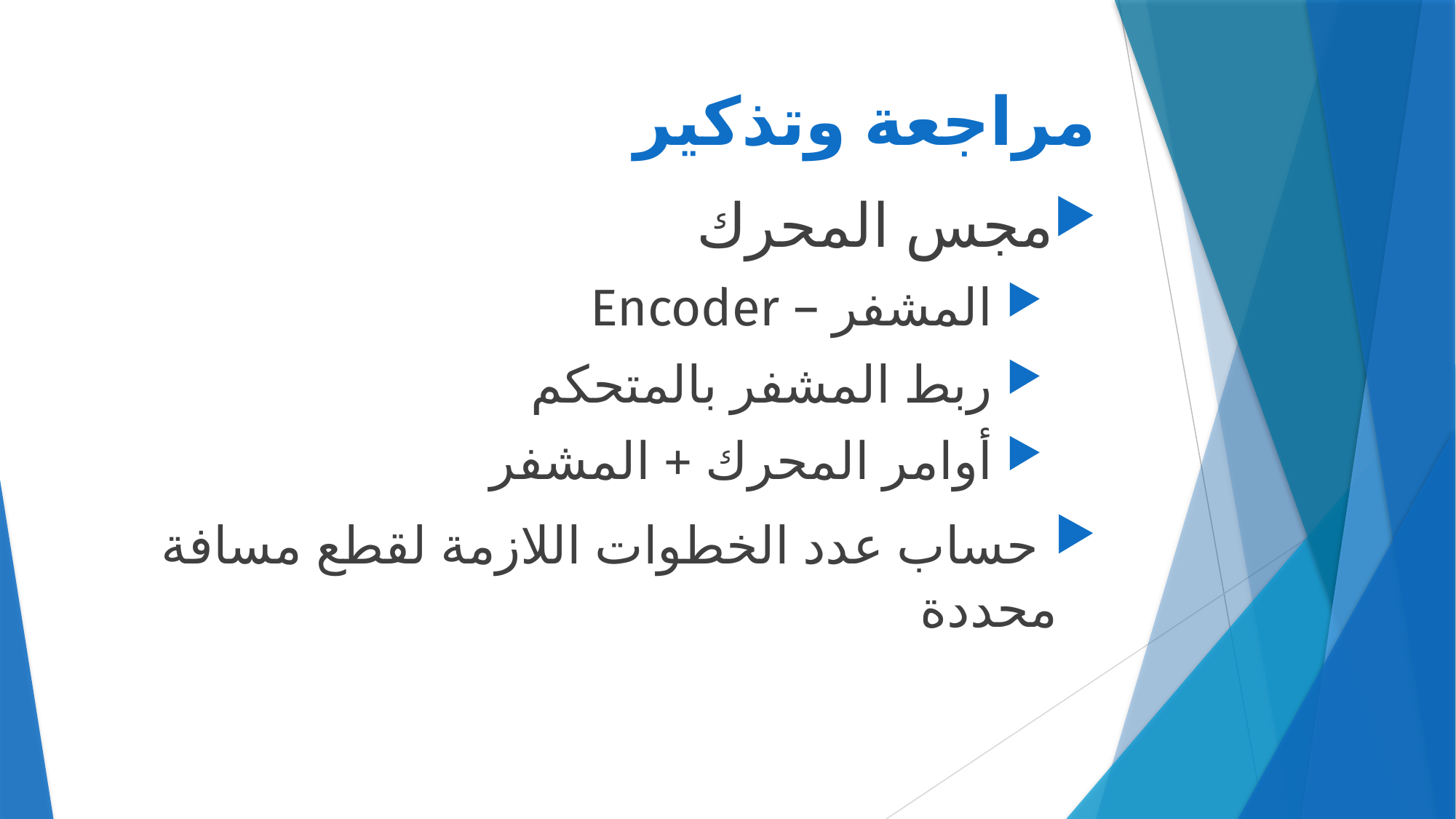

# مراجعة وتذكير
مجس المحرك
 المشفر – Encoder
 ربط المشفر بالمتحكم
 أوامر المحرك + المشفر
 حساب عدد الخطوات اللازمة لقطع مسافة محددة